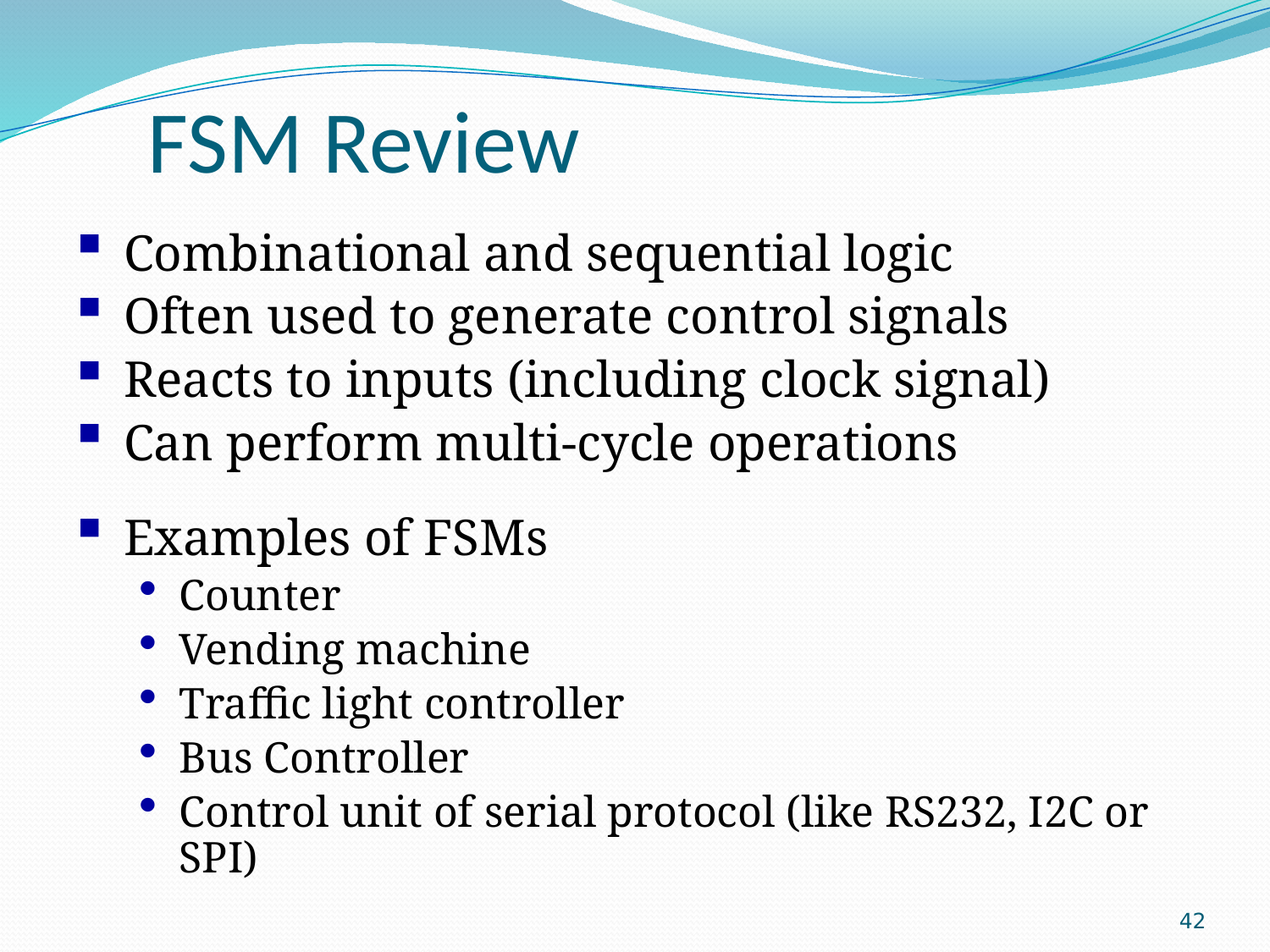

# FSM Review
Combinational and sequential logic
Often used to generate control signals
Reacts to inputs (including clock signal)
Can perform multi-cycle operations

Examples of FSMs
Counter
Vending machine
Traffic light controller
Bus Controller
Control unit of serial protocol (like RS232, I2C or SPI)
42